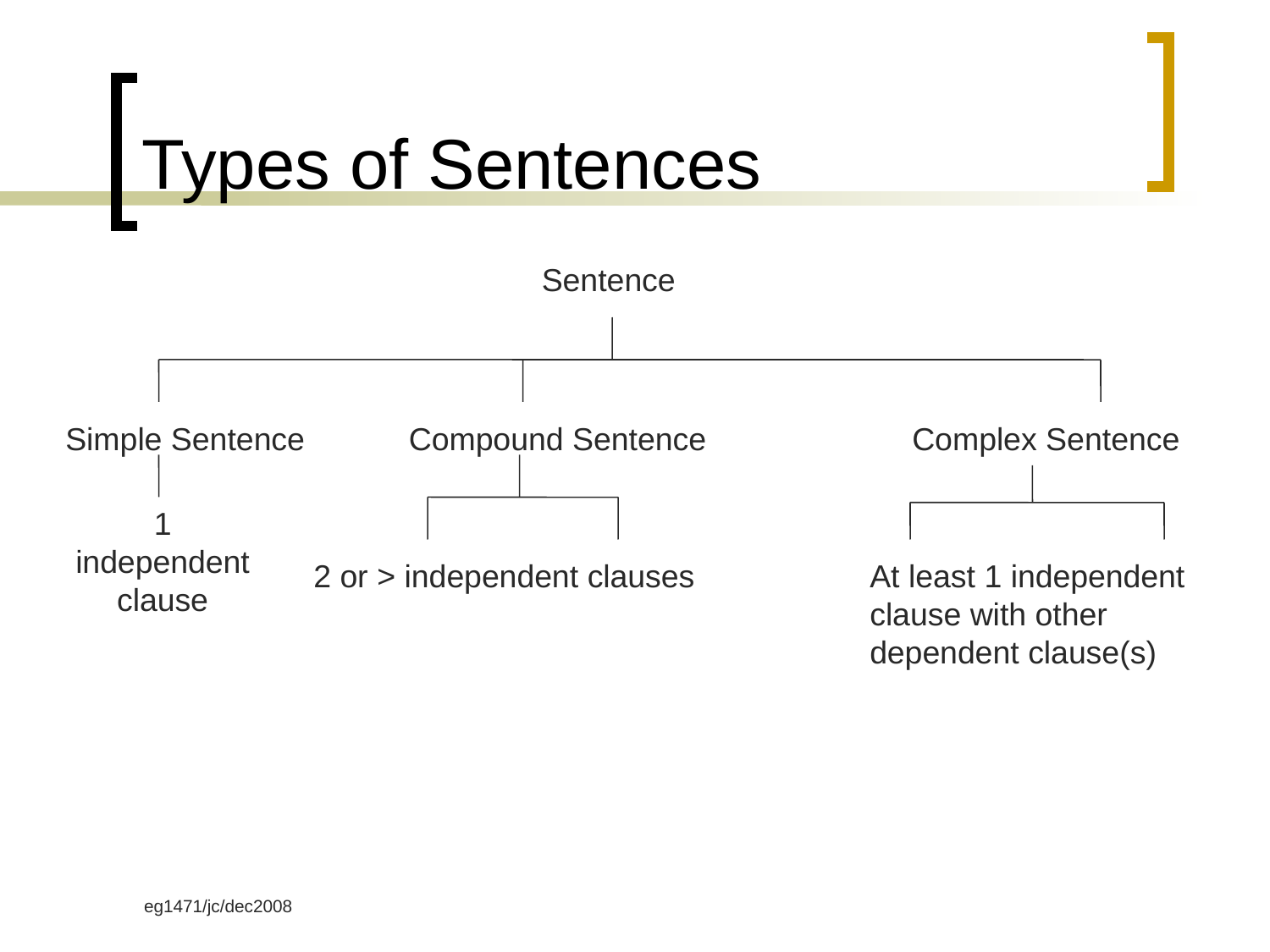

# Types of Sentences
Sentence

Simple Sentence
Compound Sentence
Complex Sentence

1 independent clause
2 or > independent clauses
At least 1 independent clause with other dependent clause(s)
eg1471/jc/dec2008